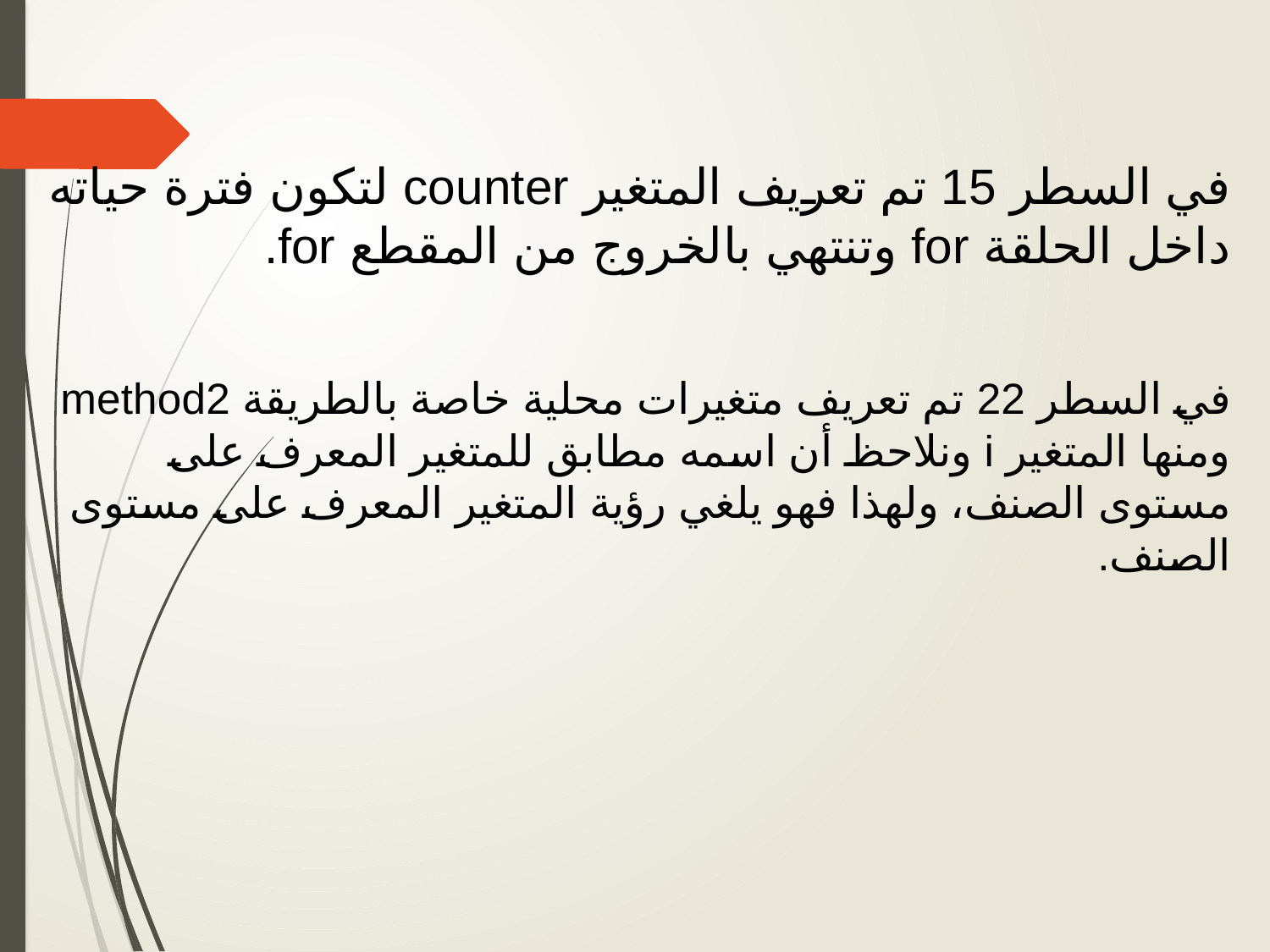

في السطر 15 تم تعريف المتغير counter لتكون فترة حياته داخل الحلقة for وتنتهي بالخروج من المقطع for.
في السطر 22 تم تعريف متغيرات محلية خاصة بالطريقة method2 ومنها المتغير i ونلاحظ أن اسمه مطابق للمتغير المعرف على مستوى الصنف، ولهذا فهو يلغي رؤية المتغير المعرف على مستوى الصنف.